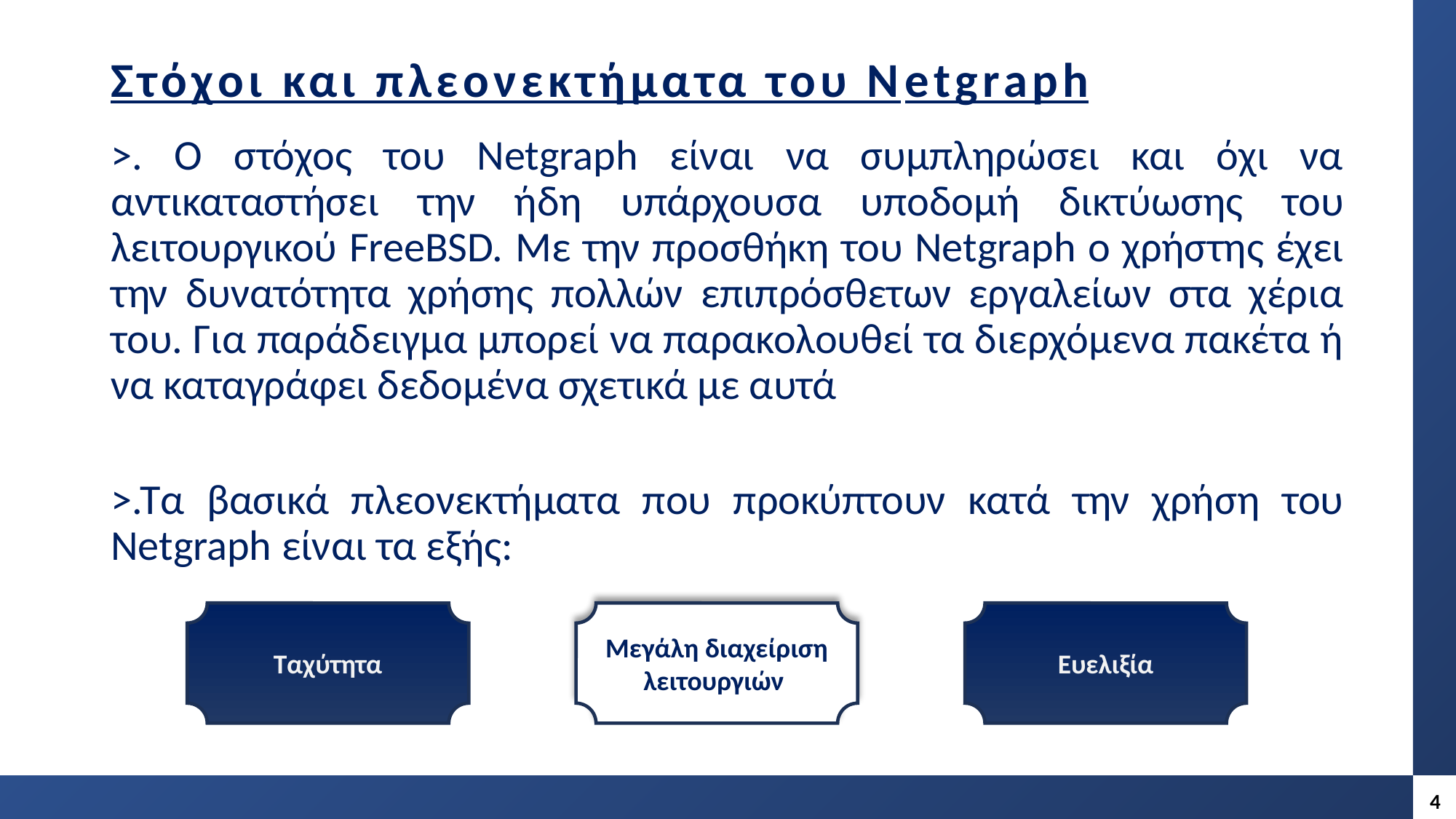

# Στόχοι και πλεονεκτήματα του Νetgraph

>. Ο στόχος του Netgraph είναι να συμπληρώσει και όχι να αντικαταστήσει την ήδη υπάρχουσα υποδομή δικτύωσης του λειτουργικού FreeBSD. Με την προσθήκη του Netgraph ο χρήστης έχει την δυνατότητα χρήσης πολλών επιπρόσθετων εργαλείων στα χέρια του. Για παράδειγμα μπορεί να παρακολουθεί τα διερχόμενα πακέτα ή να καταγράφει δεδομένα σχετικά με αυτά

>.Τα βασικά πλεονεκτήματα που προκύπτουν κατά την χρήση του Netgraph είναι τα εξής:

Ταχύτητα

Μεγάλη διαχείριση λειτουργιών

Ευελιξία
4